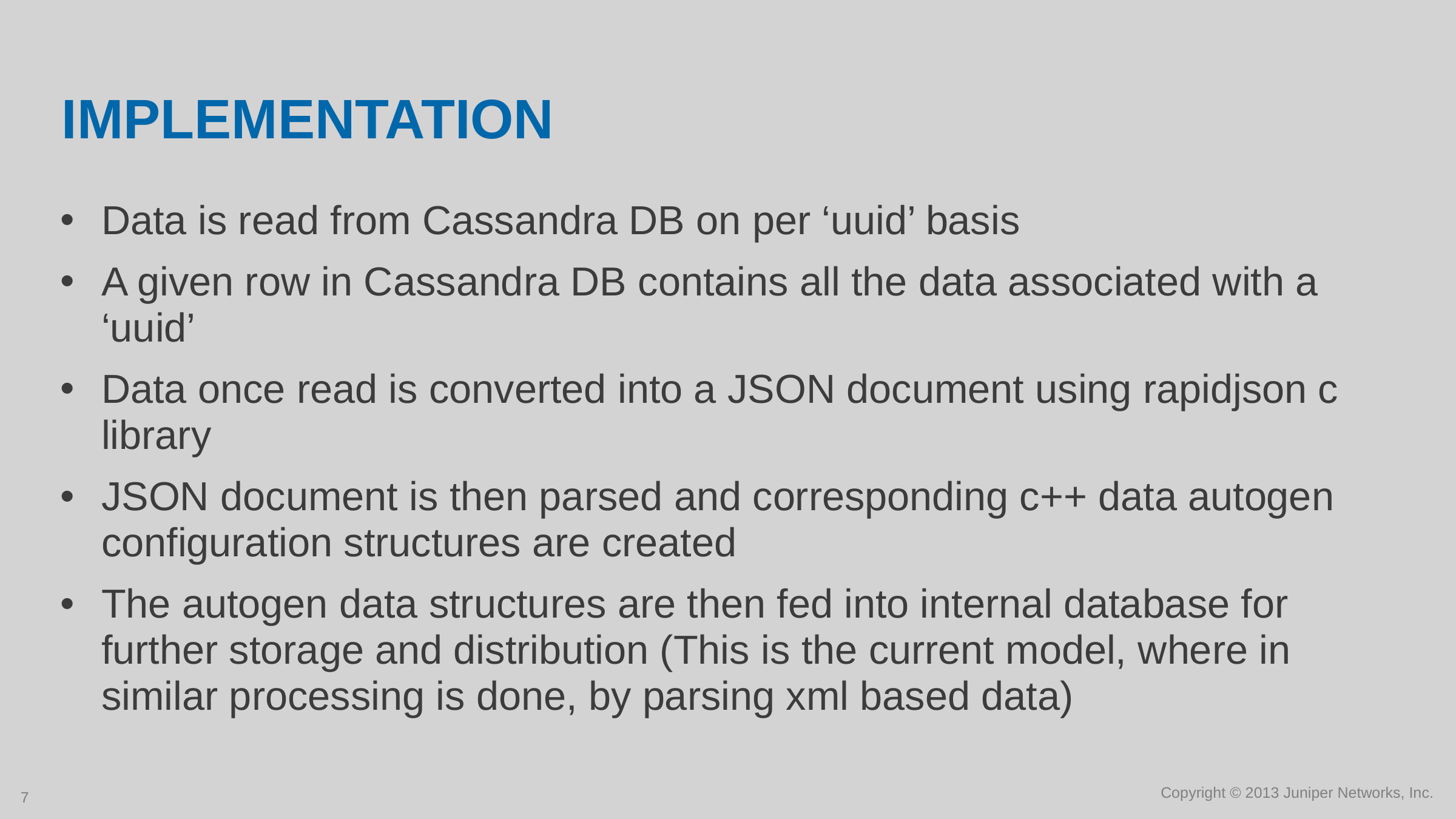

# Implementation
Data is read from Cassandra DB on per ‘uuid’ basis
A given row in Cassandra DB contains all the data associated with a ‘uuid’
Data once read is converted into a JSON document using rapidjson c library
JSON document is then parsed and corresponding c++ data autogen configuration structures are created
The autogen data structures are then fed into internal database for further storage and distribution (This is the current model, where in similar processing is done, by parsing xml based data)